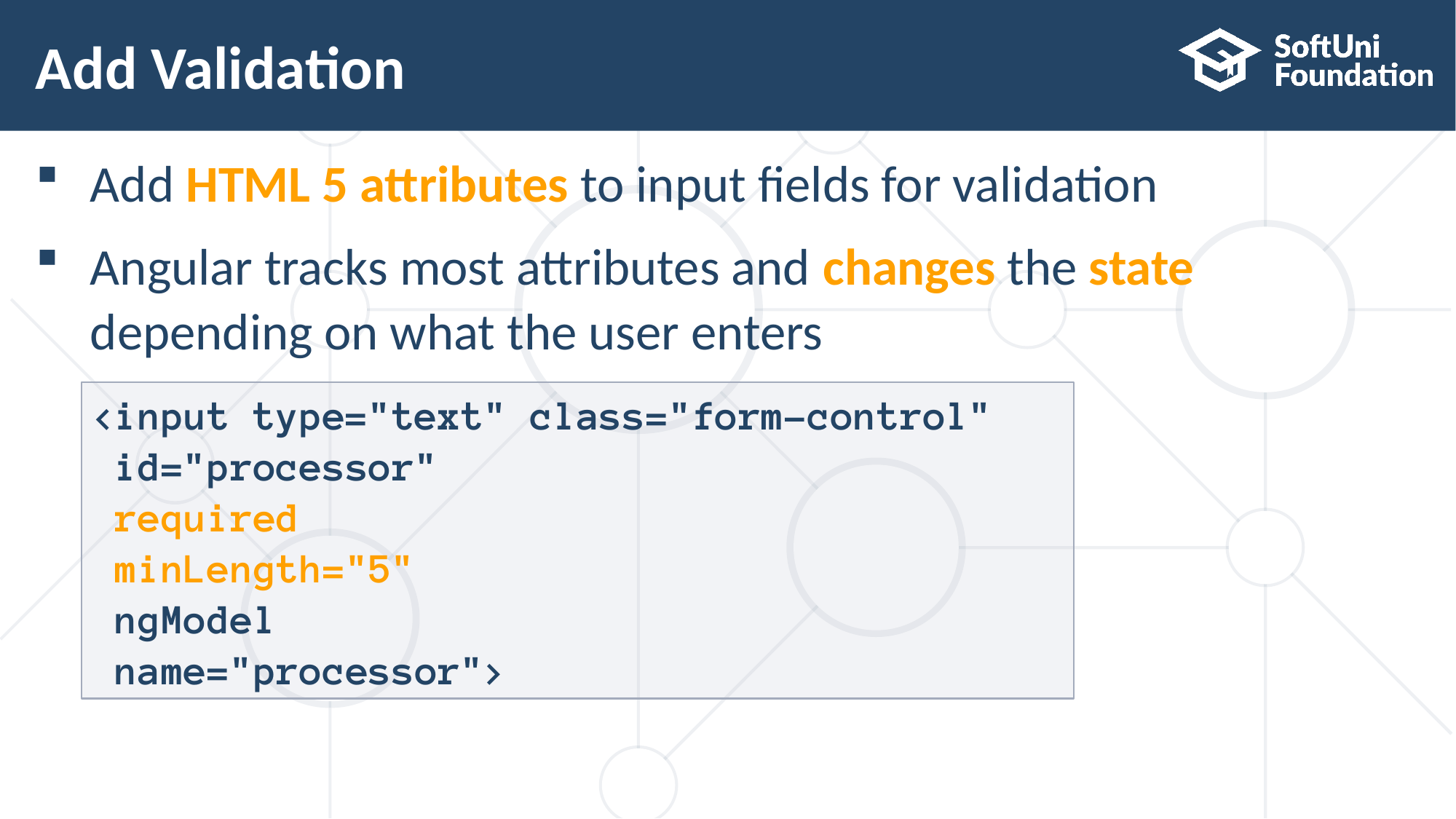

# Add Validation
Add HTML 5 attributes to input fields for validation
Angular tracks most attributes and changes the state
depending on what the user enters
<input type="text" class="form-control"
 id="processor"
 required
 minLength="5"
 ngModel
 name="processor">
30